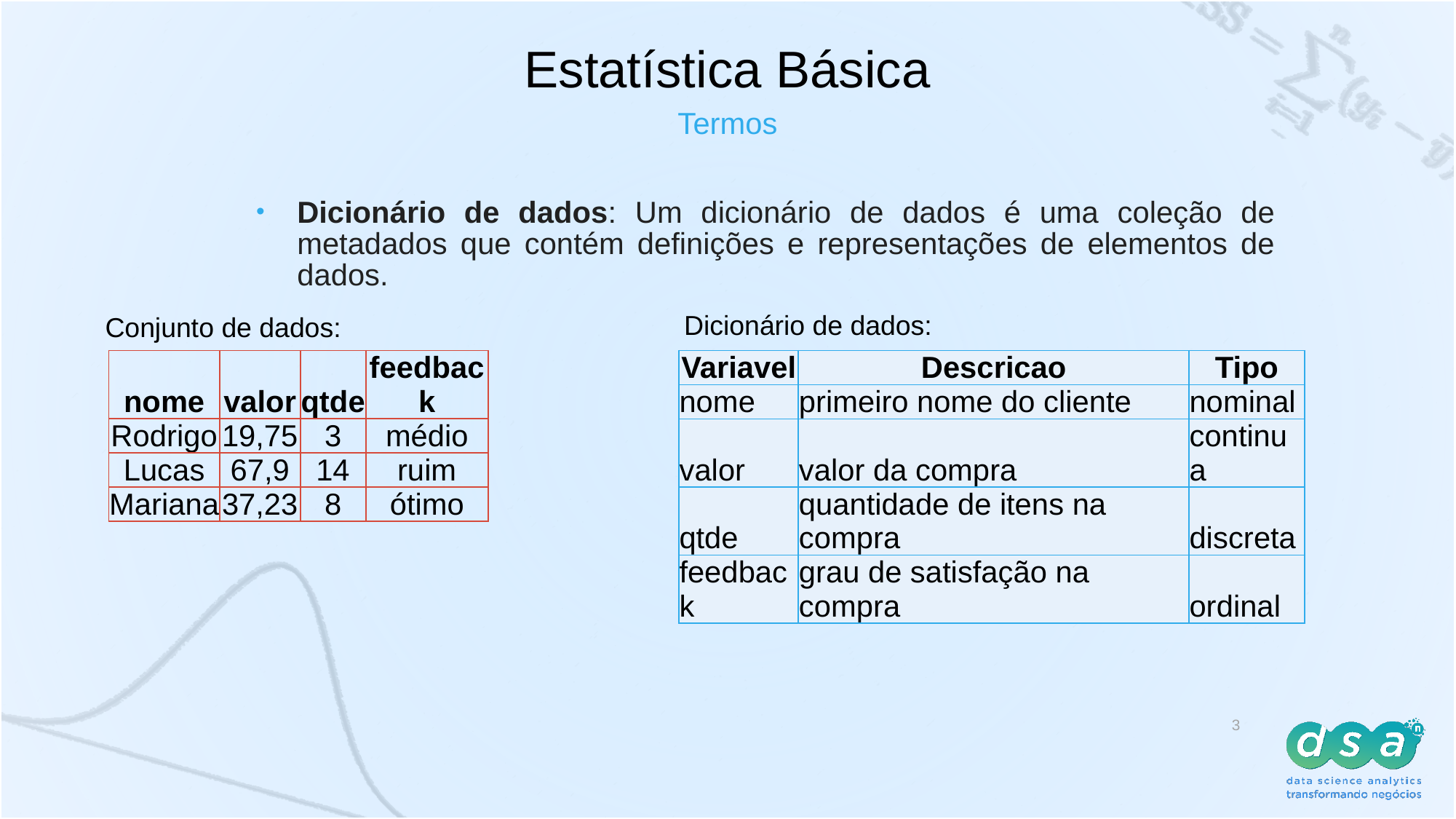

# Estatística Básica
Termos

Dicionário de dados: Um dicionário de dados é uma coleção de metadados que contém definições e representações de elementos de dados.

Dicionário de dados:
Conjunto de dados:
| nome | valor | qtde | feedback |
| --- | --- | --- | --- |
| Rodrigo | 19,75 | 3 | médio |
| Lucas | 67,9 | 14 | ruim |
| Mariana | 37,23 | 8 | ótimo |
| Variavel | Descricao | Tipo |
| --- | --- | --- |
| nome | primeiro nome do cliente | nominal |
| valor | valor da compra | continua |
| qtde | quantidade de itens na compra | discreta |
| feedback | grau de satisfação na compra | ordinal |
3